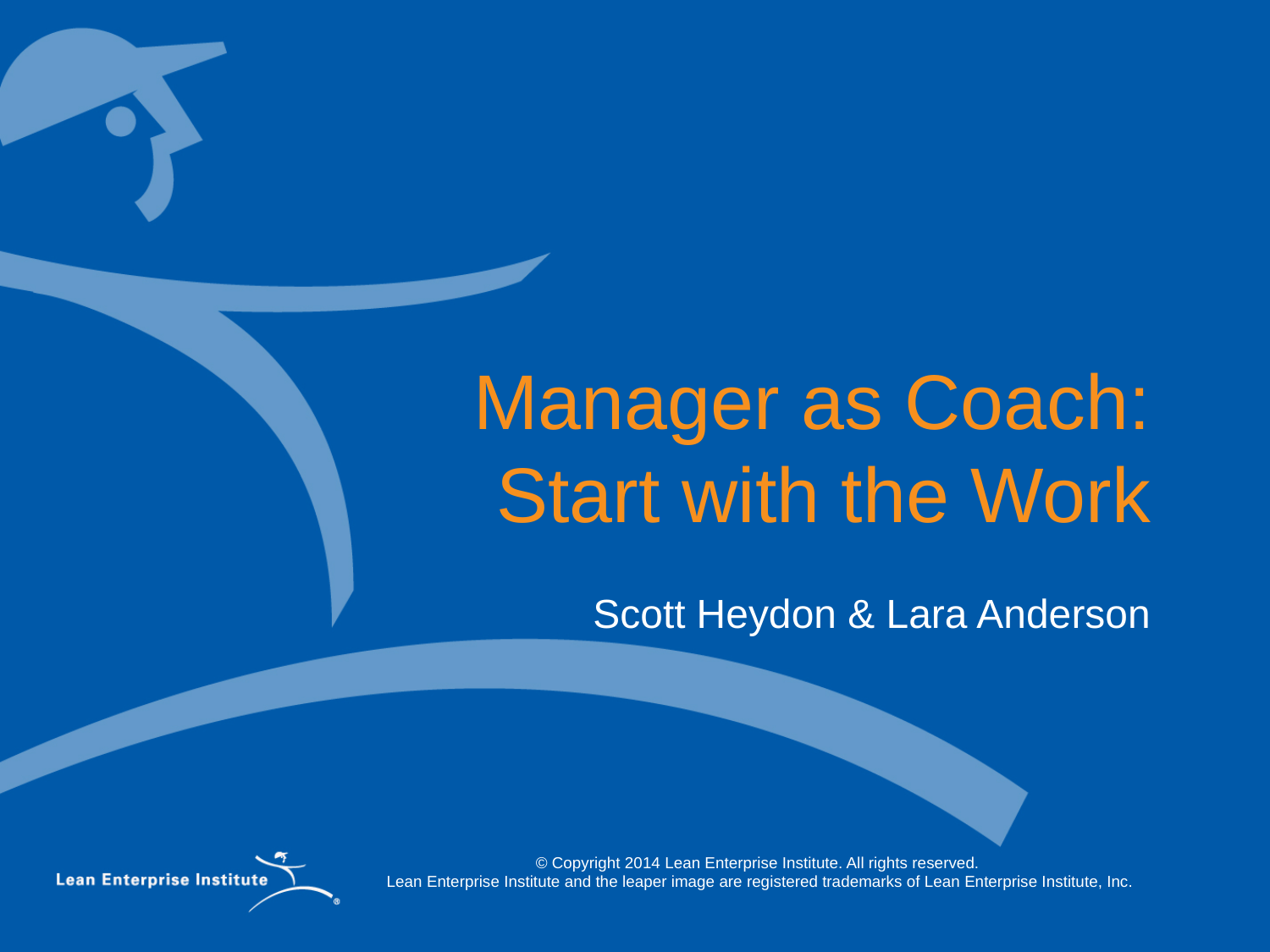

# Manager as Coach: Start with the Work
Scott Heydon & Lara Anderson
© Copyright 2014 Lean Enterprise Institute. All rights reserved.
Lean Enterprise Institute and the leaper image are registered trademarks of Lean Enterprise Institute, Inc.